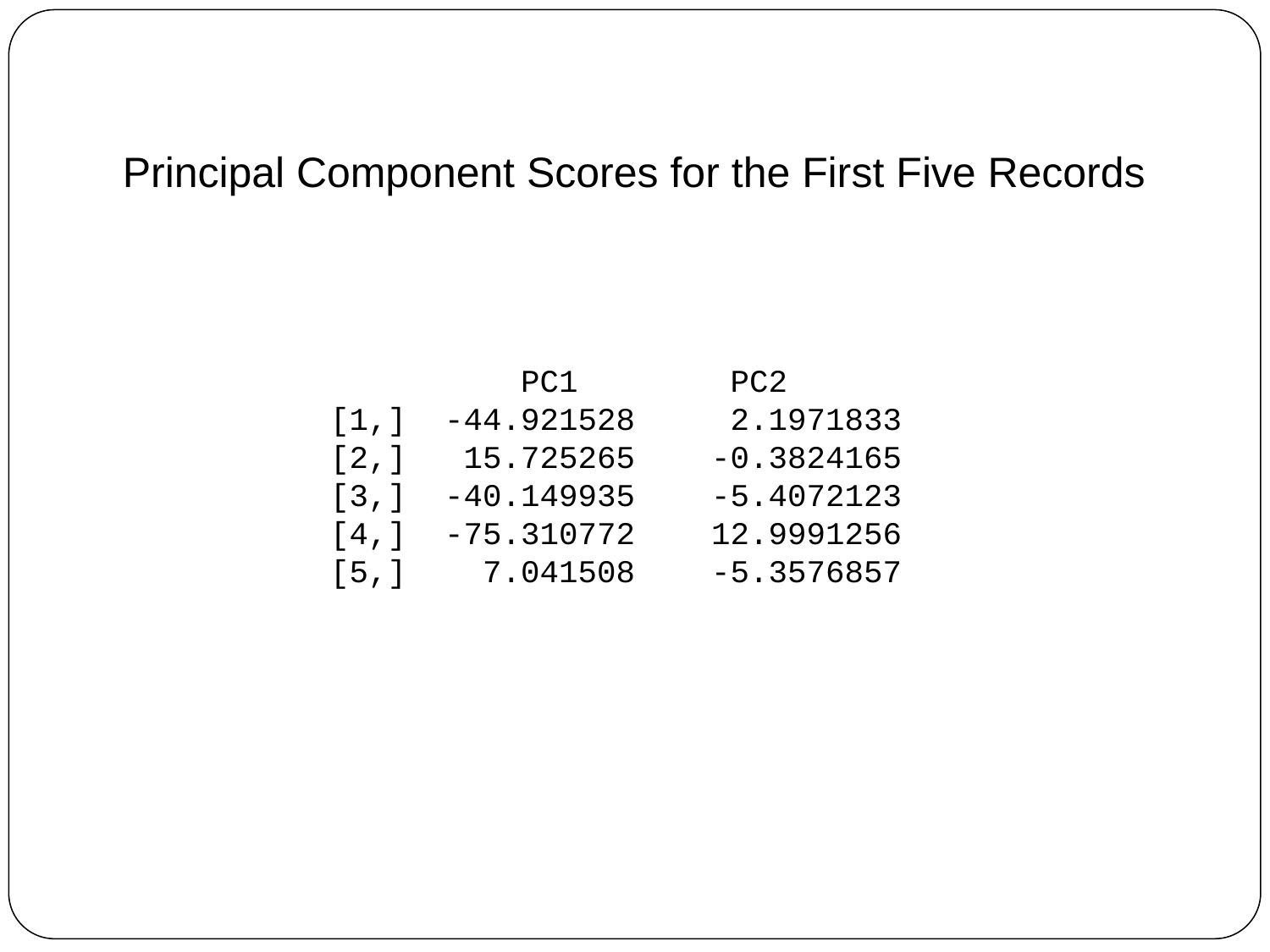

Principal Component Scores for the First Five Records
          PC1        PC2
[1,]  -44.921528     2.1971833
[2,]   15.725265    -0.3824165
[3,]  -40.149935    -5.4072123
[4,]  -75.310772    12.9991256
[5,]    7.041508    -5.3576857